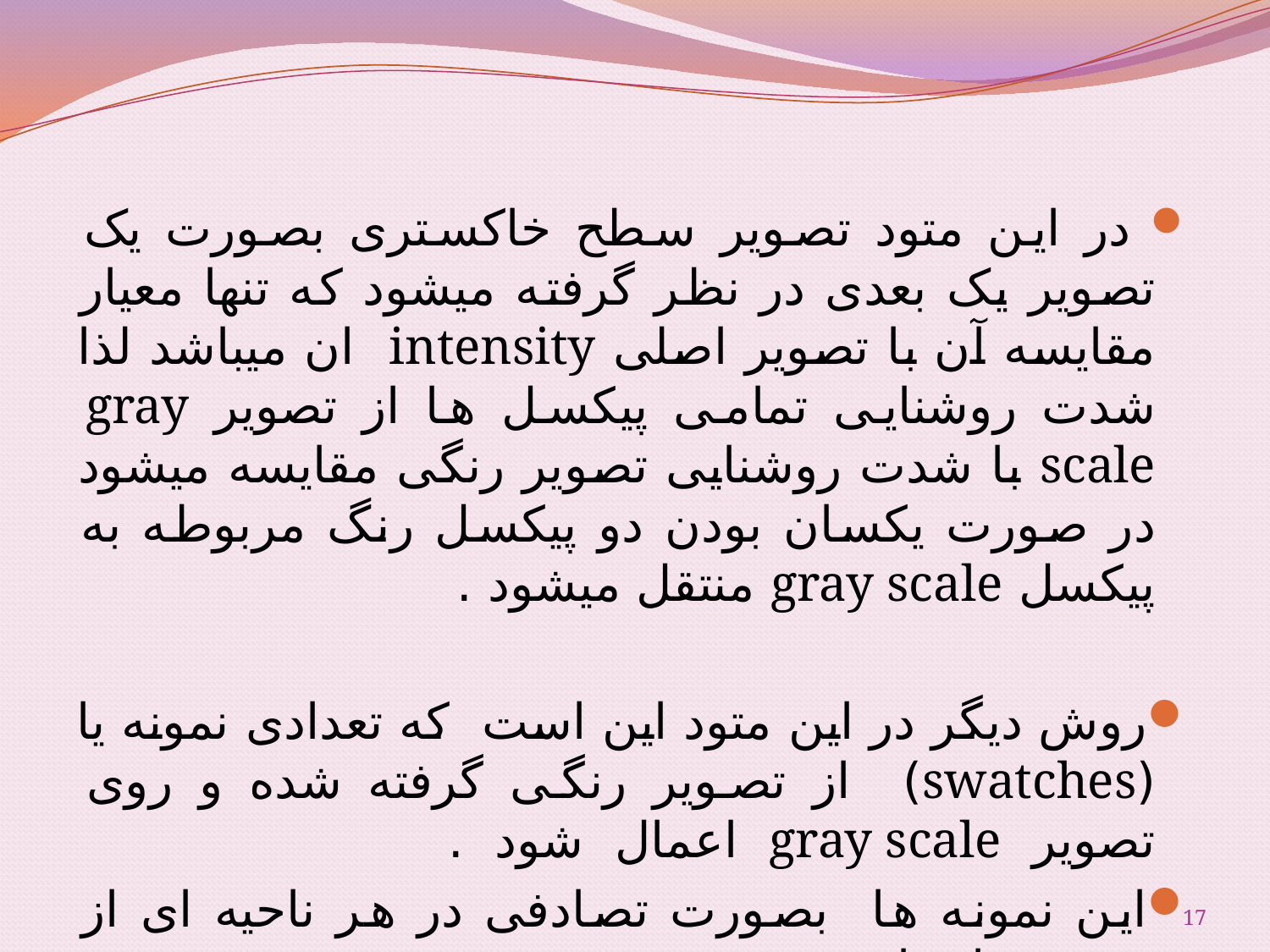

در این متود تصویر سطح خاکستری بصورت یک تصویر یک بعدی در نظر گرفته میشود که تنها معیار مقایسه آن با تصویر اصلی intensity  ان میباشد لذا شدت روشنایی تمامی پیکسل ها از تصویر gray scale با شدت روشنایی تصویر رنگی مقایسه میشود در صورت یکسان بودن دو پیکسل رنگ مربوطه به پیکسل gray scale منتقل میشود .

روش دیگر در این متود این است  که تعدادی نمونه یا (swatches)  از تصویر رنگی گرفته شده و روی تصویر  gray scale  اعمال  شود  .
این نمونه ها  بصورت تصادفی در هر ناحیه ای از تصویر   انتخاب میشود
17